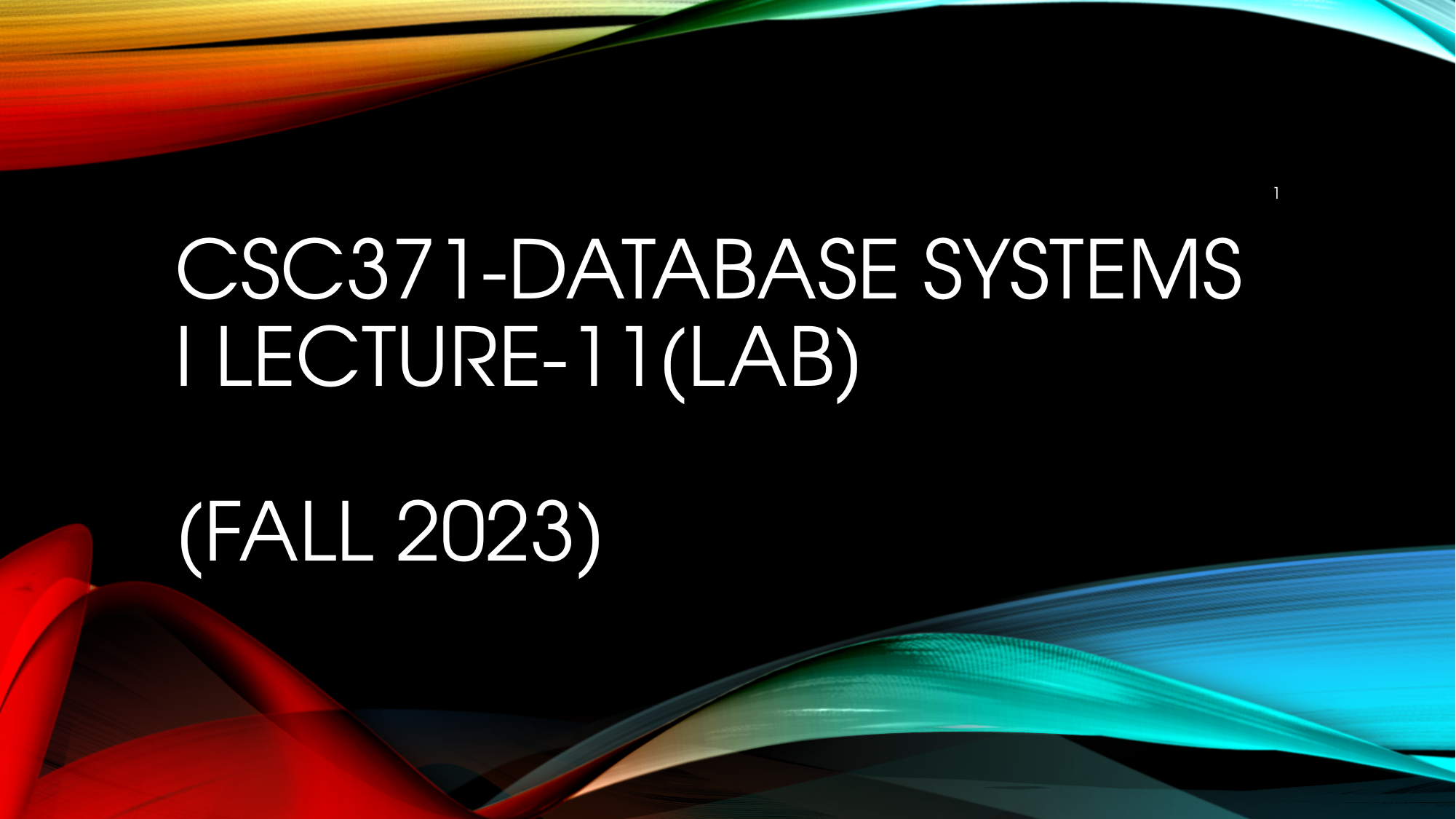

1
# CSC371-Database Systems I Lecture-11(Lab) (Fall 2023)